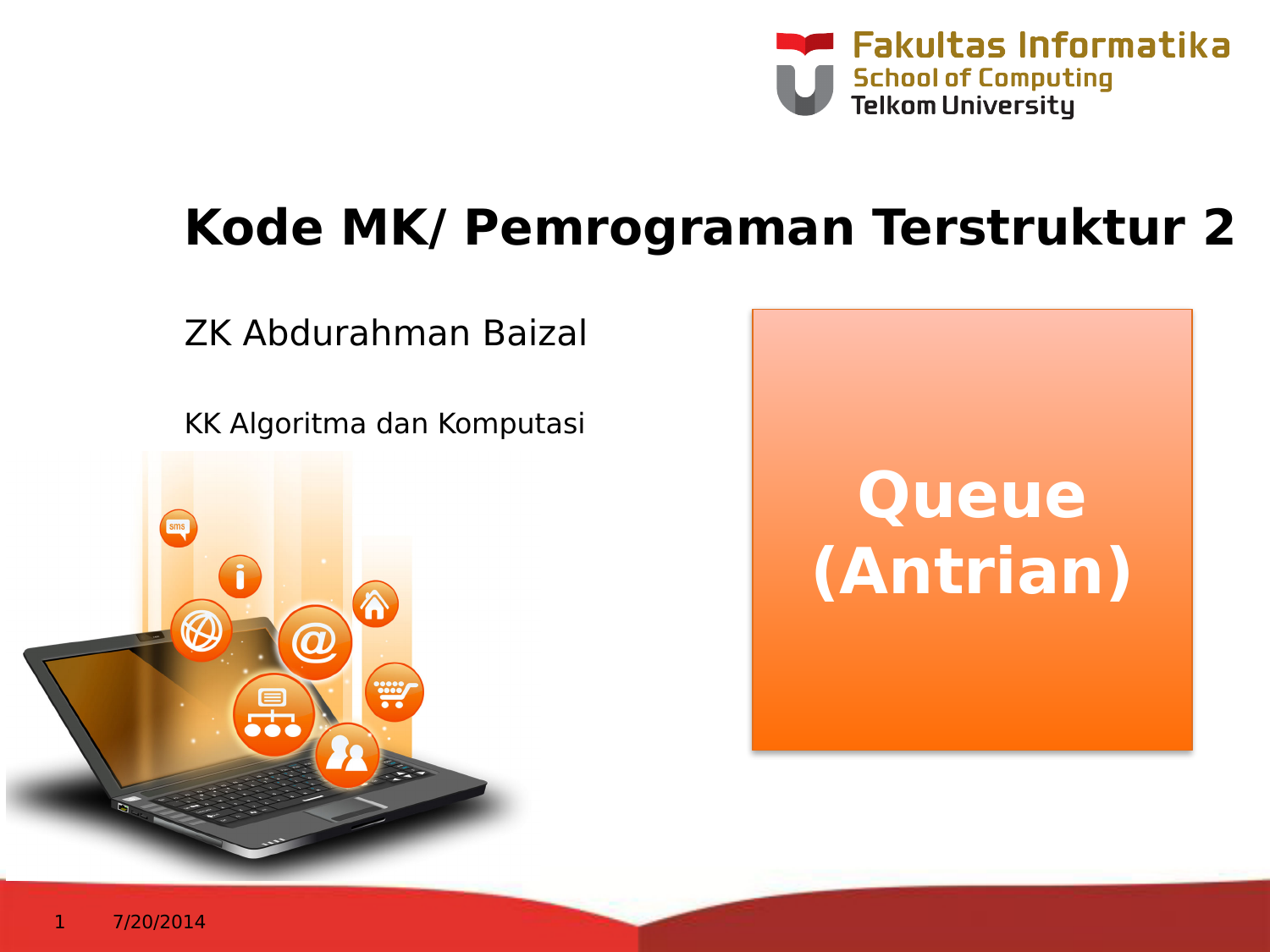

# Kode MK/ Pemrograman Terstruktur 2
ZK Abdurahman Baizal
Queue (Antrian)
KK Algoritma dan Komputasi
1
7/20/2014